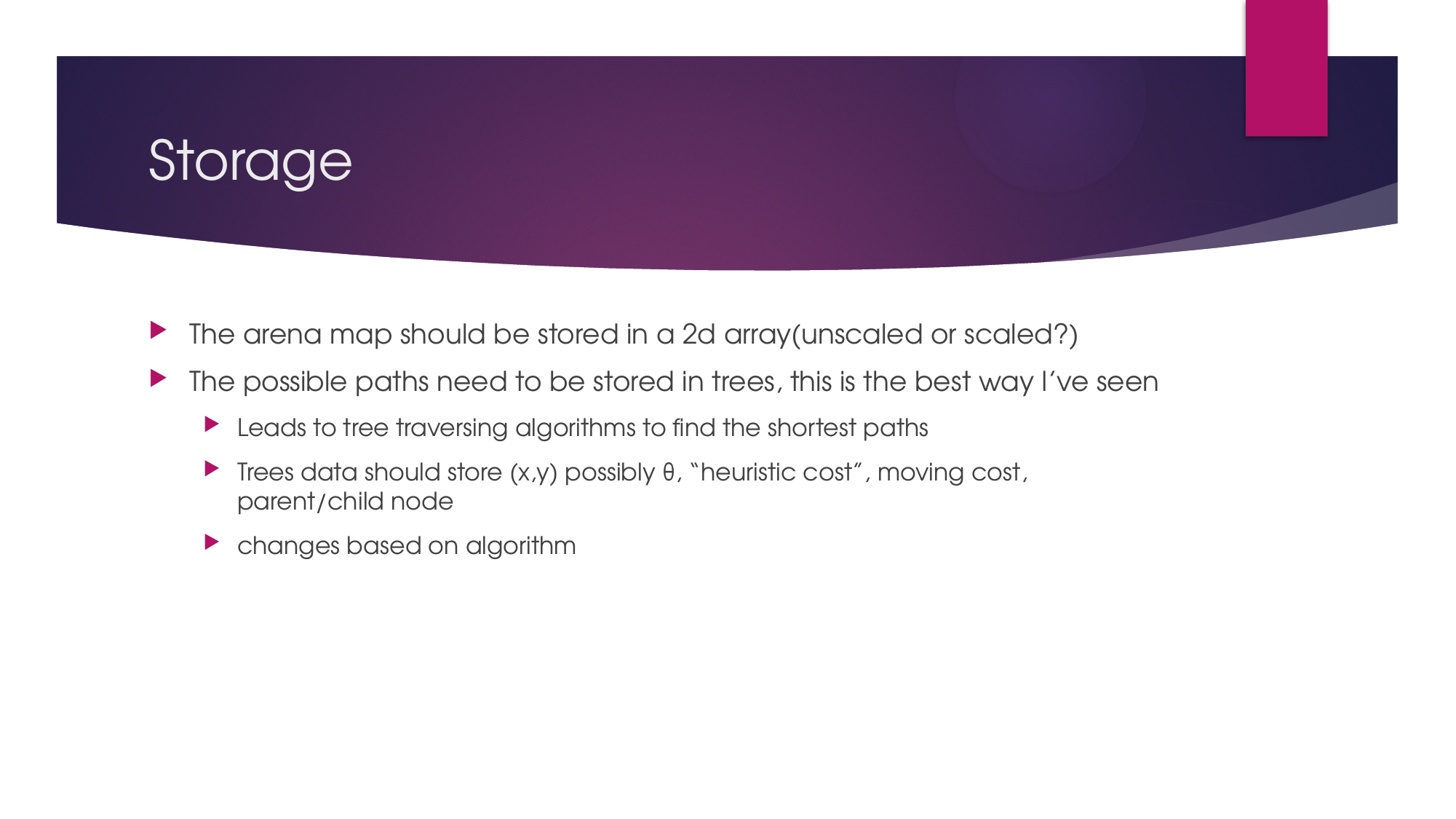

# Storage
The arena map should be stored in a 2d array(unscaled or scaled?)
The possible paths need to be stored in trees, this is the best way I’ve seen
Leads to tree traversing algorithms to find the shortest paths
Trees data should store (x,y) possibly θ, “heuristic cost”, moving cost, parent/child node
changes based on algorithm